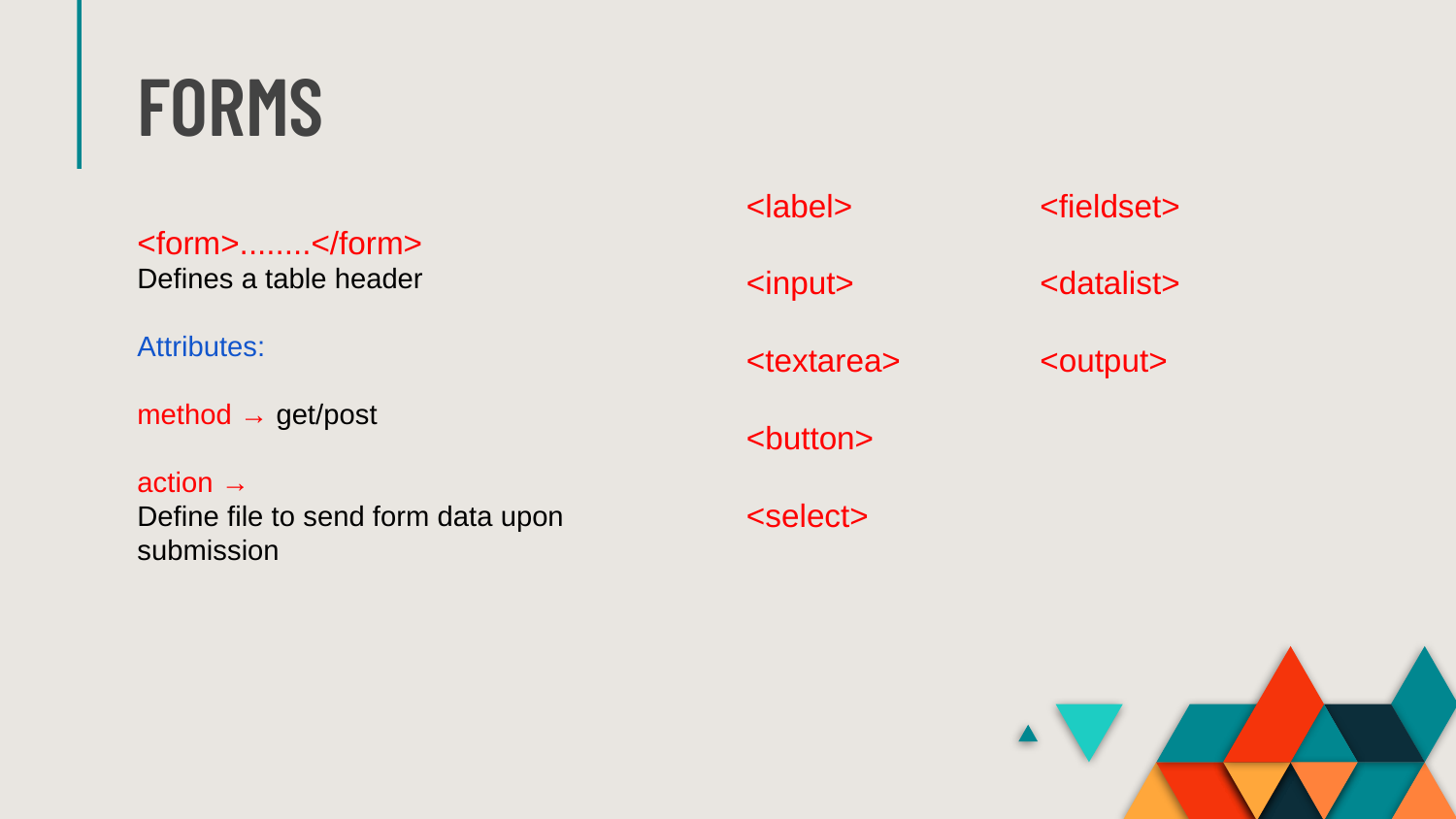

# FORMS
<label>

<input>

<textarea>

<button>

<select>
<fieldset>

<datalist>

<output>

<form>........</form>
Defines a table header

Attributes:

method → get/post

action →
Define file to send form data upon submission